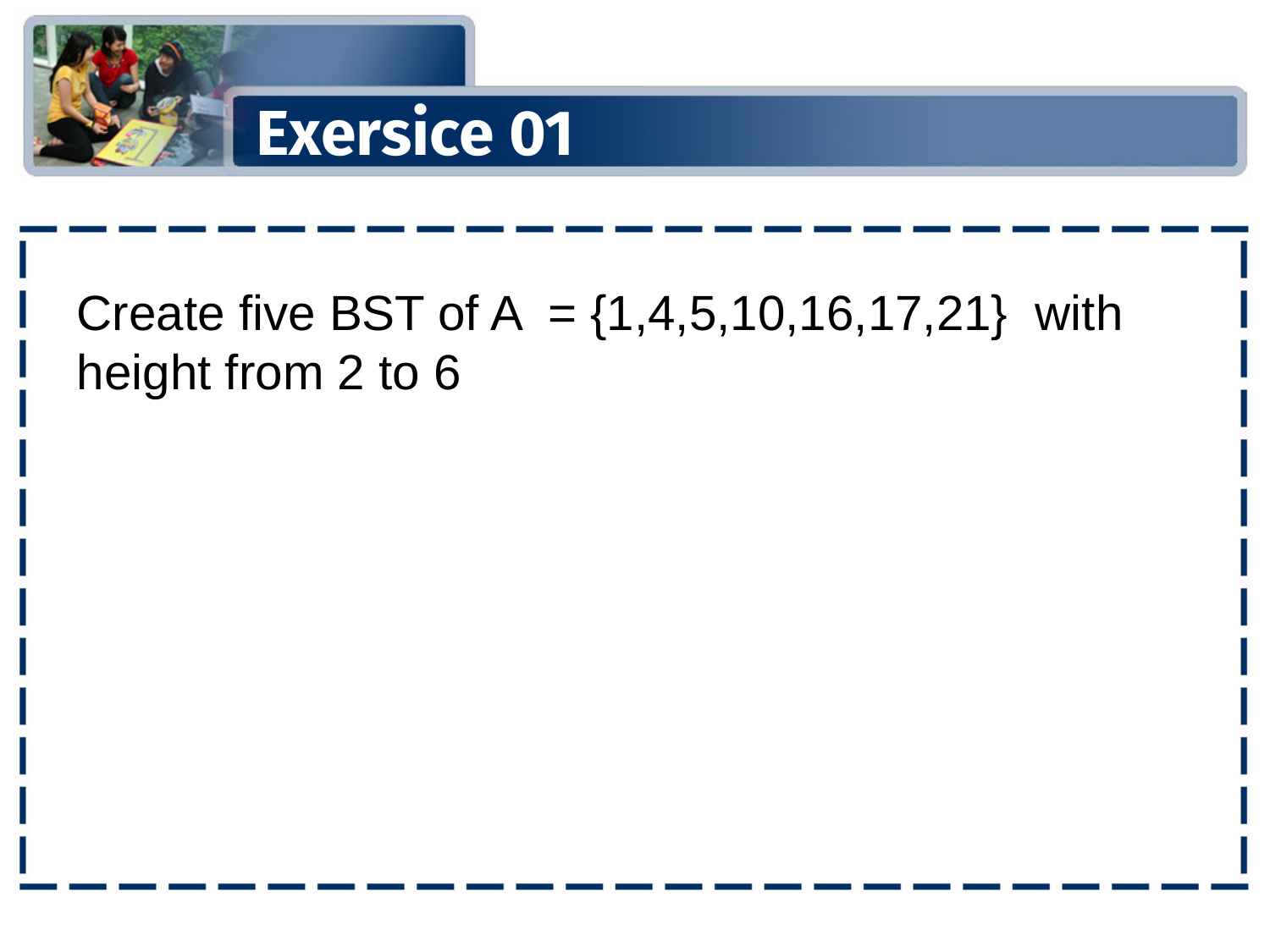

# Exersice 01
Create five BST of A  = {1,4,5,10,16,17,21}  with height from 2 to 6